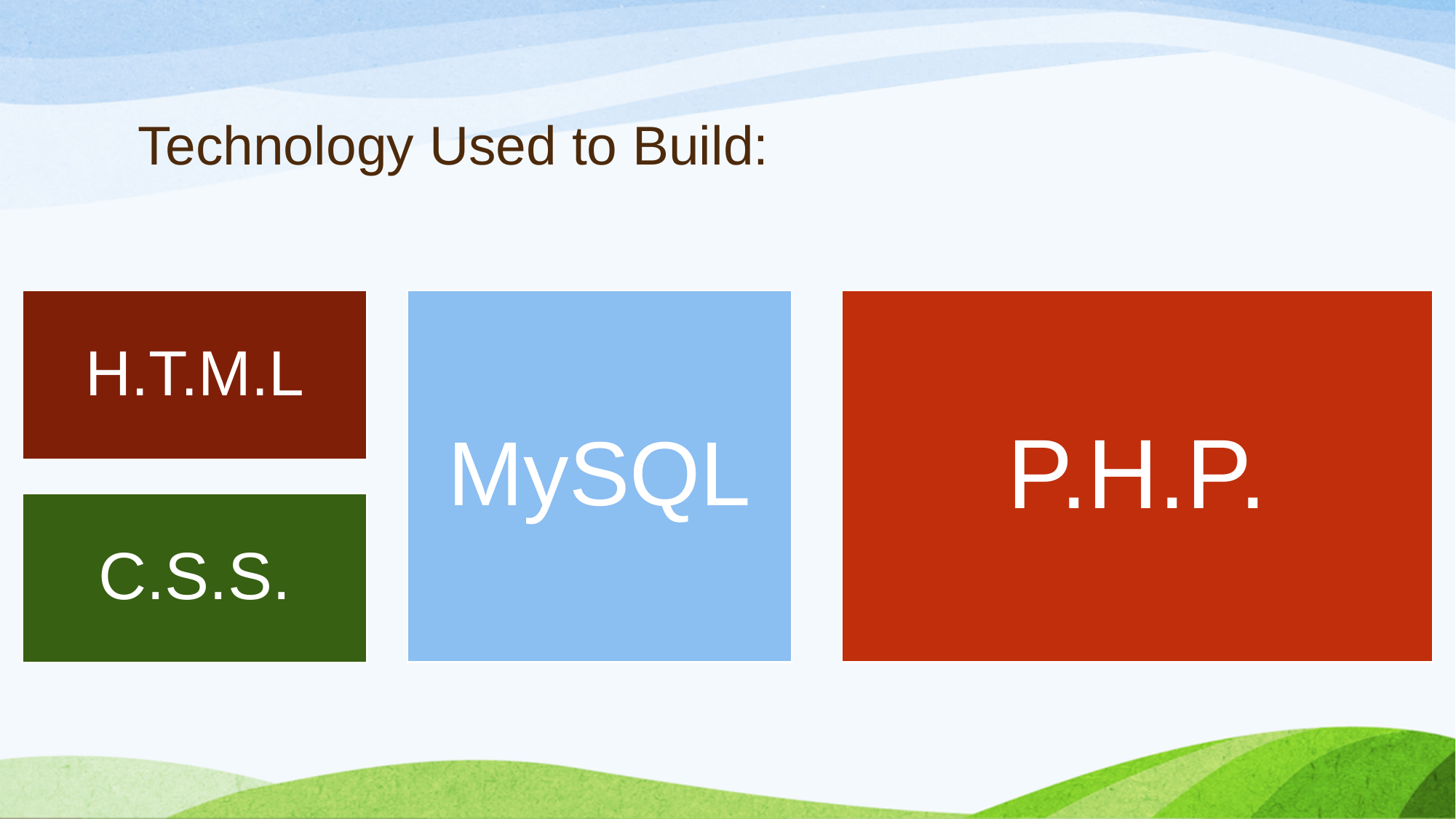

# Technology Used to Build:

H.T.M.L

MySQL

P.H.P.

C.S.S.